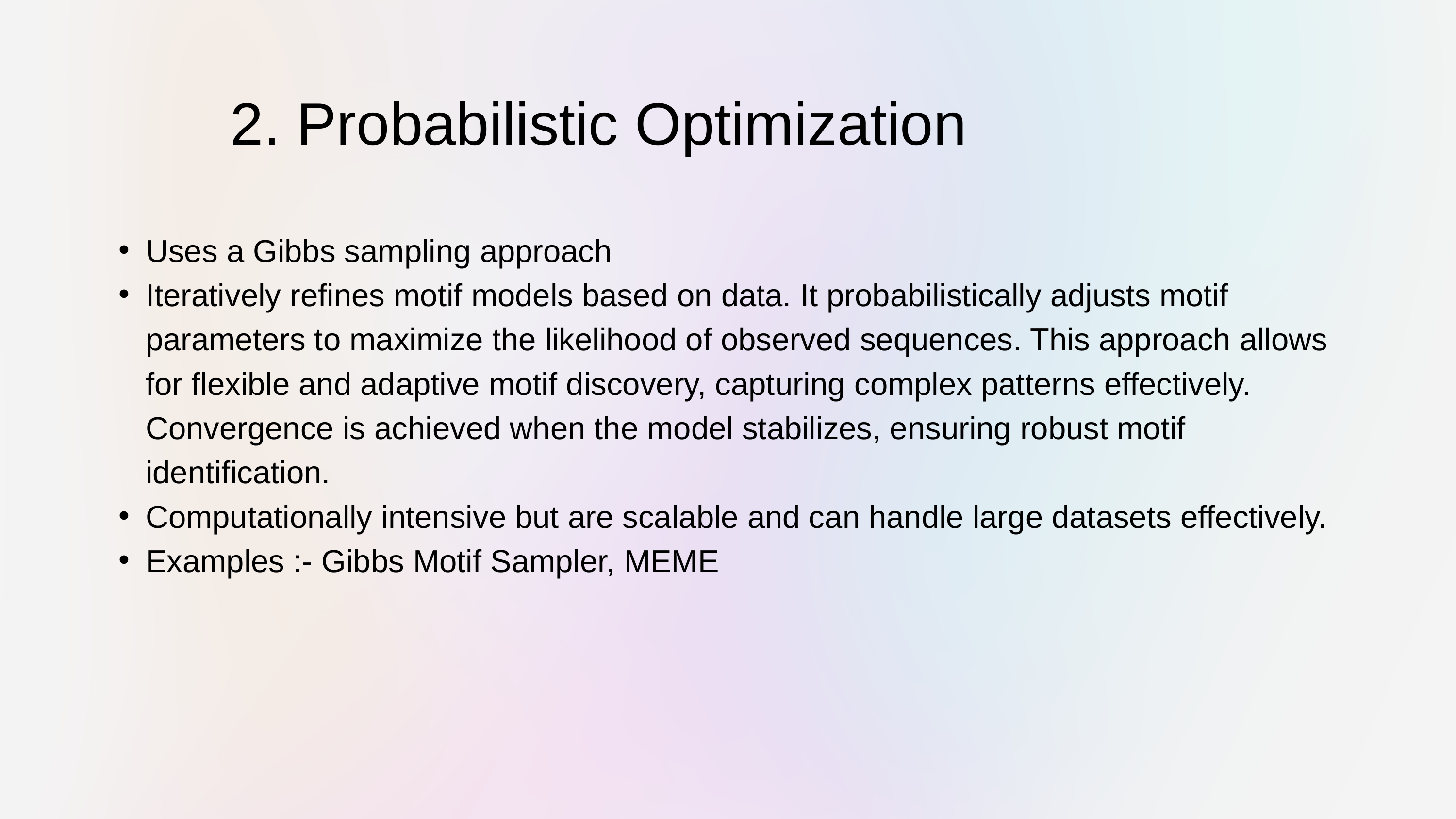

2. Probabilistic Optimization
Uses a Gibbs sampling approach
Iteratively refines motif models based on data. It probabilistically adjusts motif parameters to maximize the likelihood of observed sequences. This approach allows for flexible and adaptive motif discovery, capturing complex patterns effectively. Convergence is achieved when the model stabilizes, ensuring robust motif identification.
Computationally intensive but are scalable and can handle large datasets effectively.
Examples :- Gibbs Motif Sampler, MEME